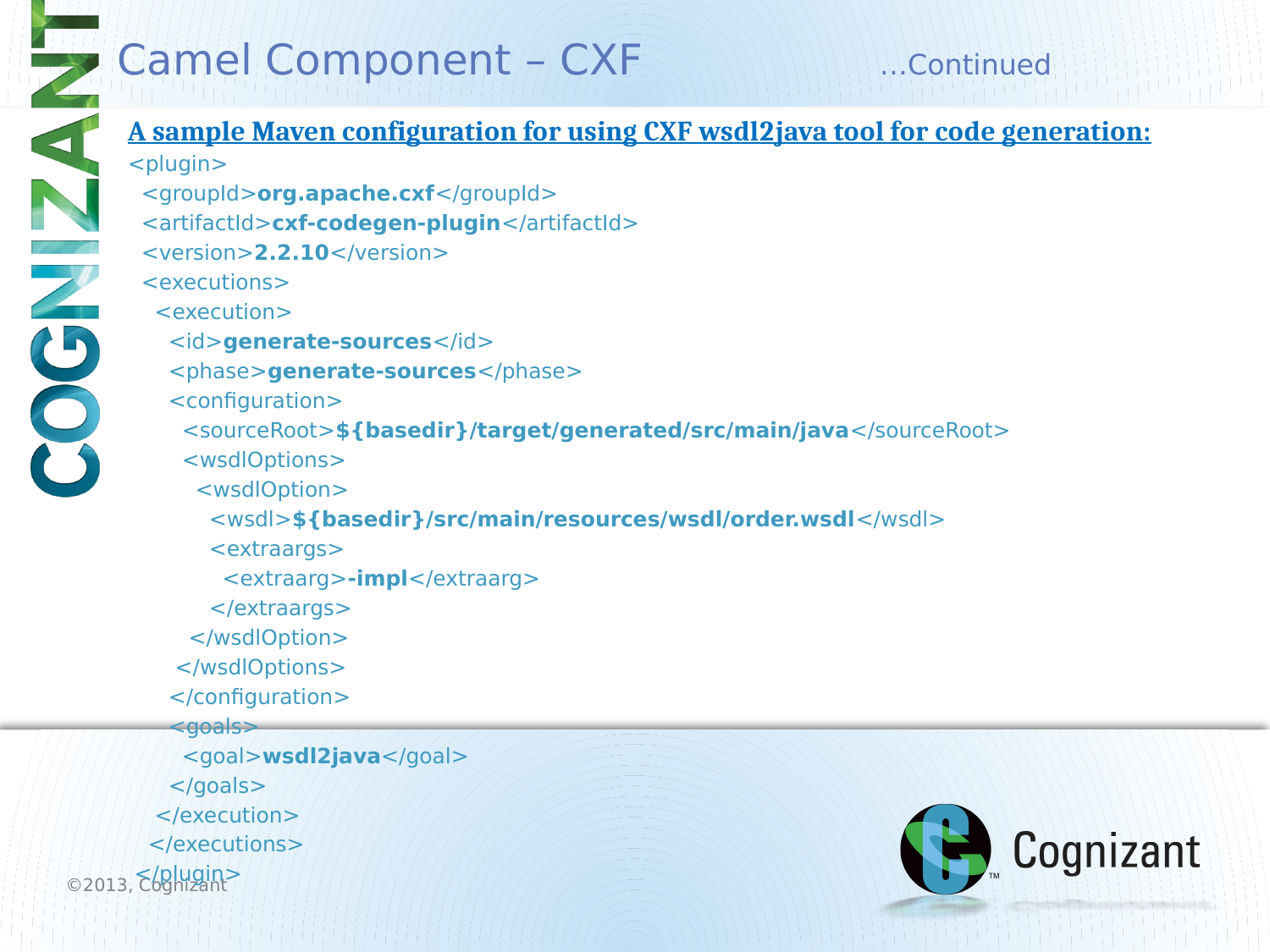

# Camel Component – CXF		…Continued
A sample Maven configuration for using CXF wsdl2java tool for code generation:
<plugin>
  <groupId>org.apache.cxf</groupId>
  <artifactId>cxf-codegen-plugin</artifactId>
  <version>2.2.10</version>
  <executions>
    <execution>
      <id>generate-sources</id>
      <phase>generate-sources</phase>
      <configuration>
        <sourceRoot>${basedir}/target/generated/src/main/java</sourceRoot>
        <wsdlOptions>
          <wsdlOption>
            <wsdl>${basedir}/src/main/resources/wsdl/order.wsdl</wsdl>
            <extraargs>
              <extraarg>-impl</extraarg>
            </extraargs>
         </wsdlOption>
       </wsdlOptions>
      </configuration>
      <goals>
        <goal>wsdl2java</goal>
      </goals>
    </execution>
   </executions>
 </plugin>